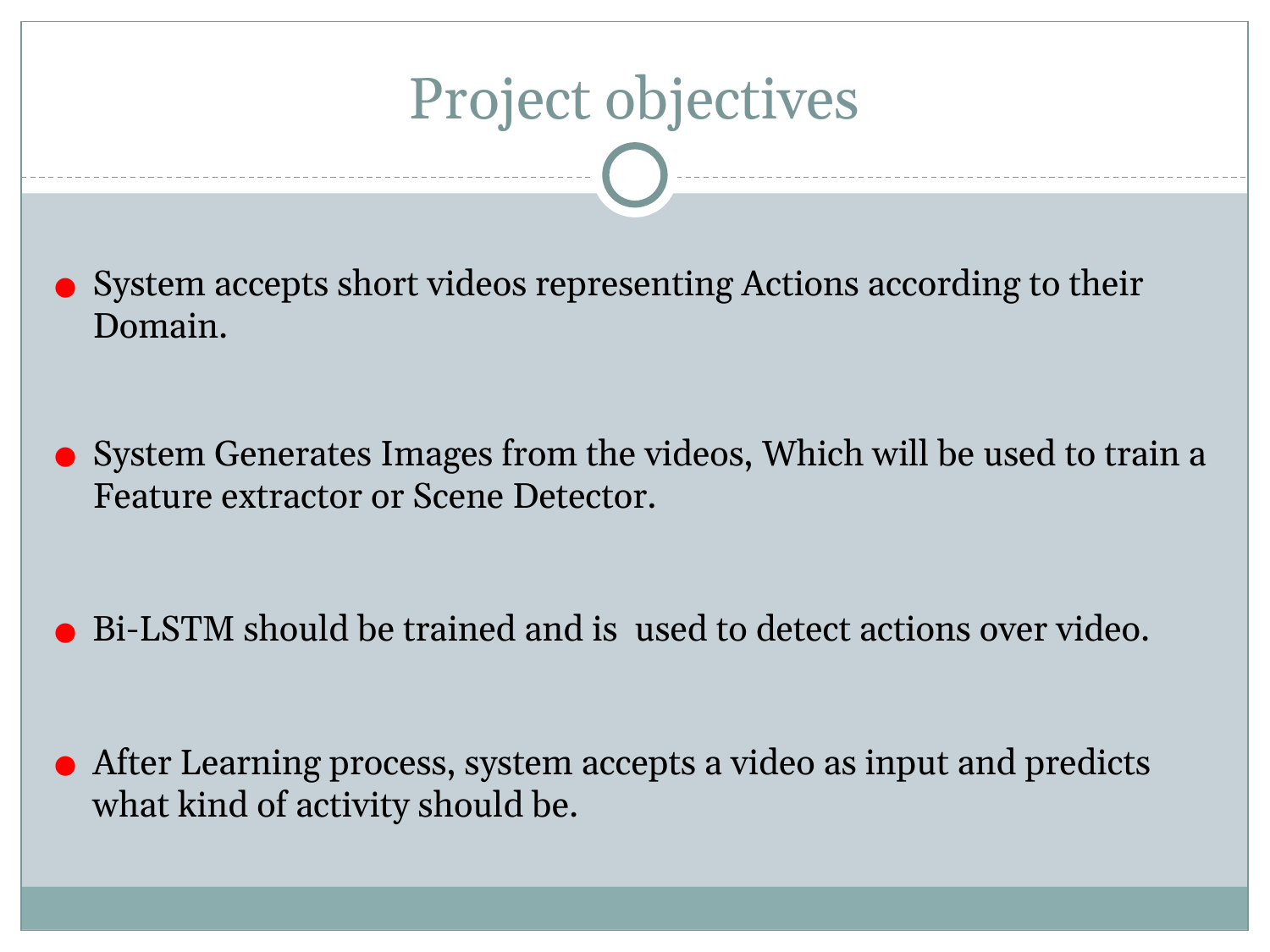

# Project objectives

System accepts short videos representing Actions according to their Domain.
System Generates Images from the videos, Which will be used to train a Feature extractor or Scene Detector.
Bi-LSTM should be trained and is  used to detect actions over video.
After Learning process, system accepts a video as input and predicts what kind of activity should be.